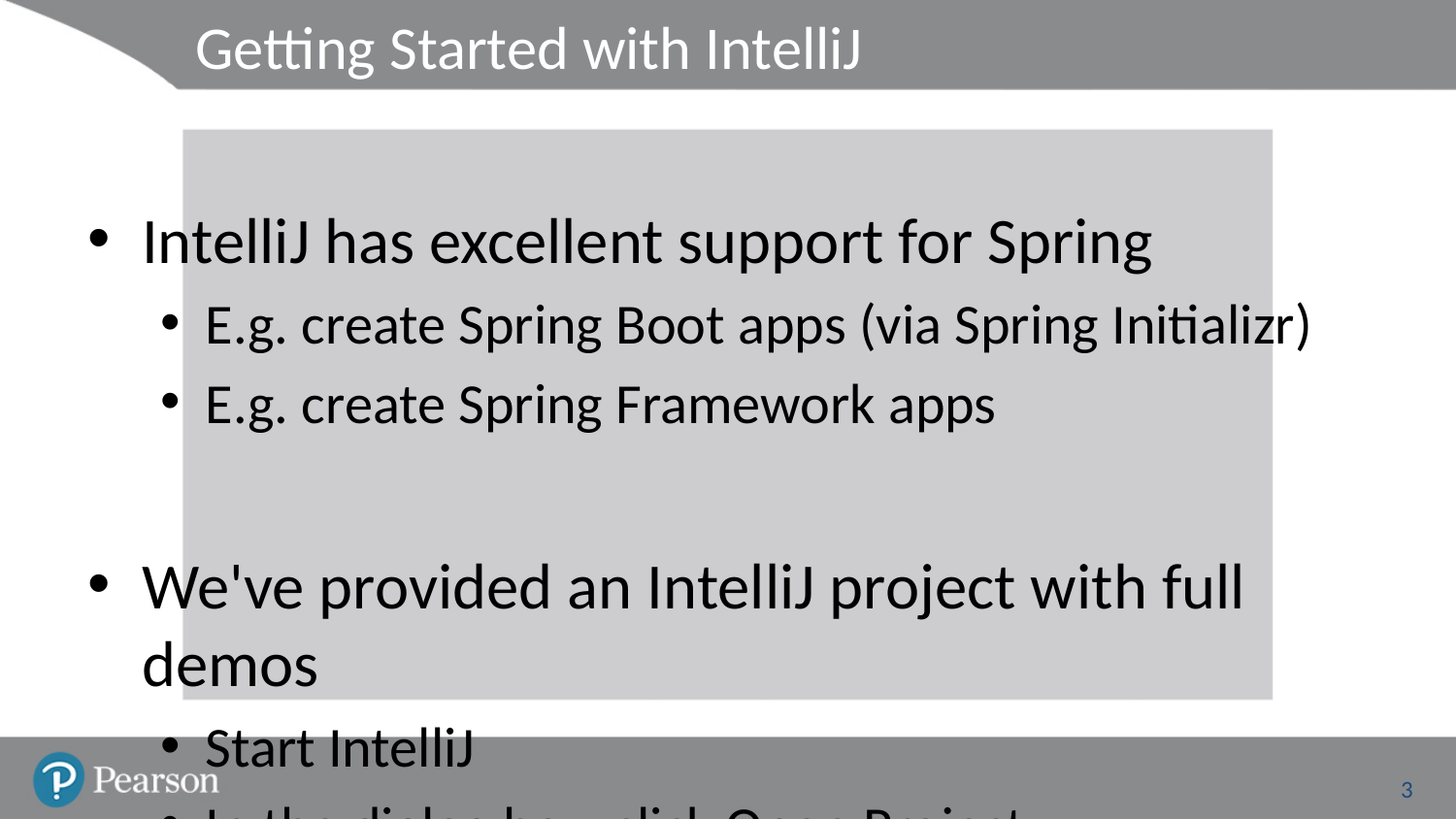

# Getting Started with IntelliJ
IntelliJ has excellent support for Spring
E.g. create Spring Boot apps (via Spring Initializr)
E.g. create Spring Framework apps

We've provided an IntelliJ project with full demos
Start IntelliJ
In the dialog box, click Open Project
Select the FullStackDev folder
3